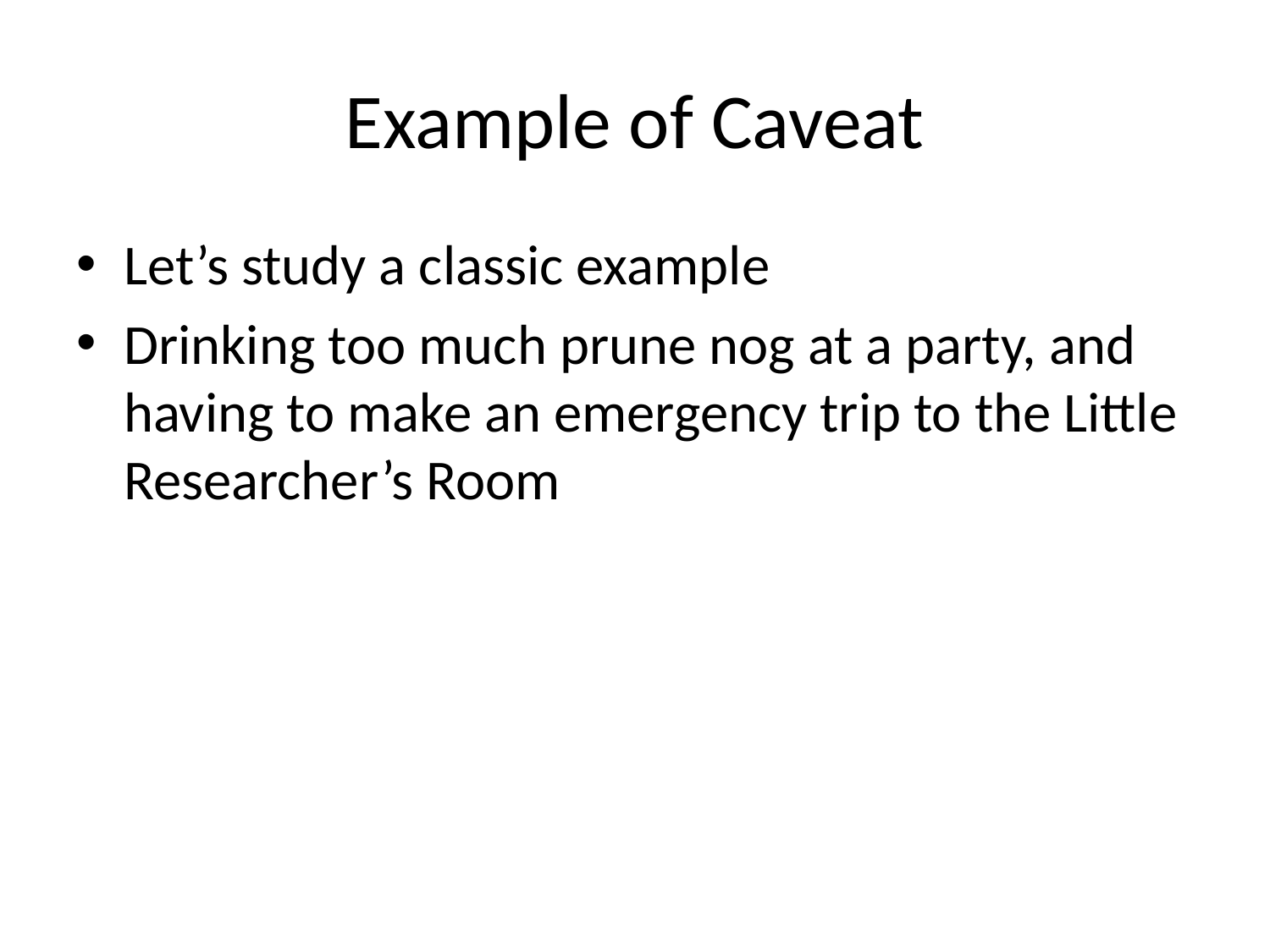

# Example of Caveat
Let’s study a classic example
Drinking too much prune nog at a party, and having to make an emergency trip to the Little Researcher’s Room